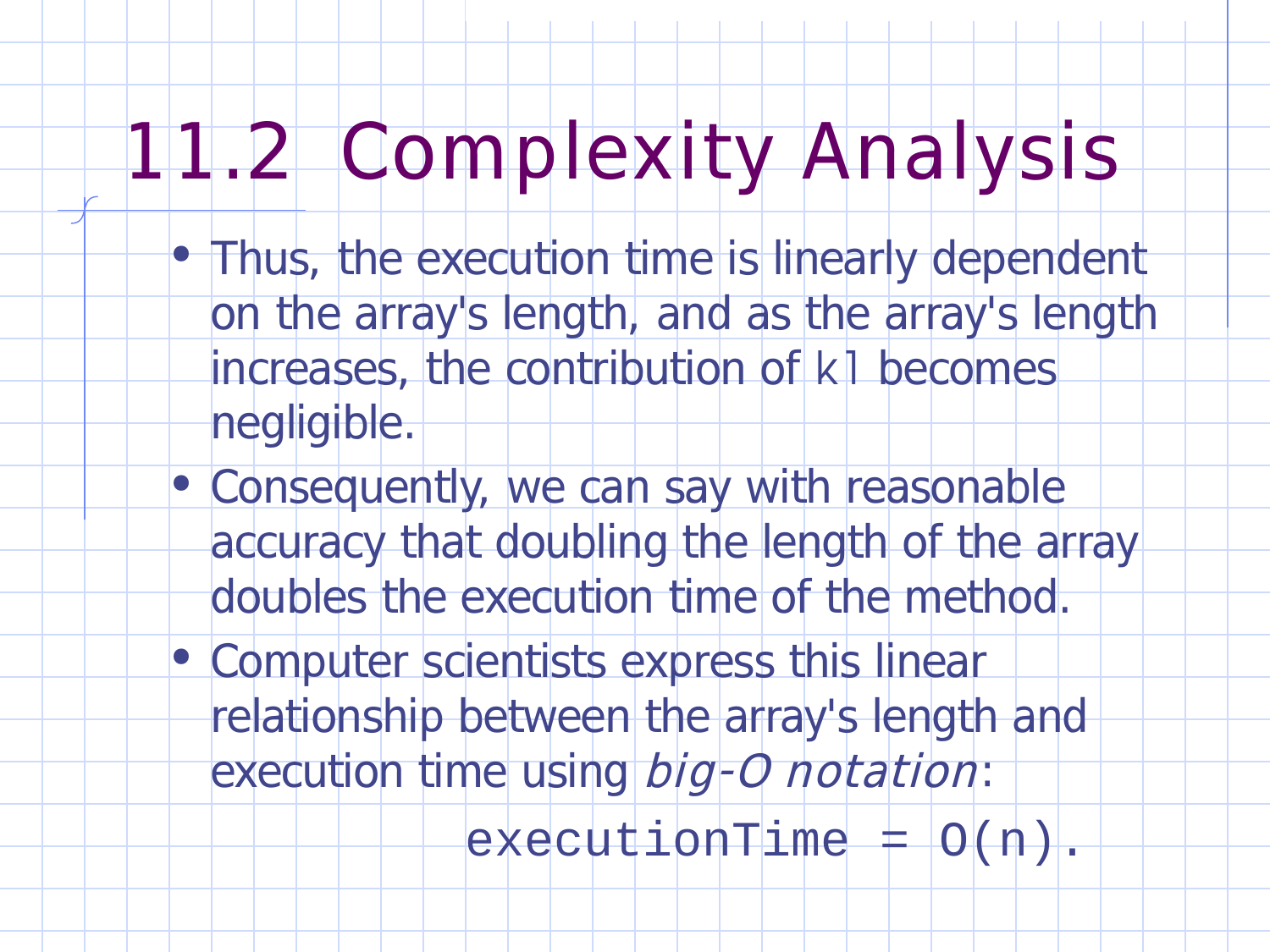

# 11.2  Complexity Analysis
Thus, the execution time is linearly dependent on the array's length, and as the array's length increases, the contribution of k1 becomes negligible.
Consequently, we can say with reasonable accuracy that doubling the length of the array doubles the execution time of the method.
Computer scientists express this linear relationship between the array's length and execution time using big-O notation:
			executionTime = O(n).